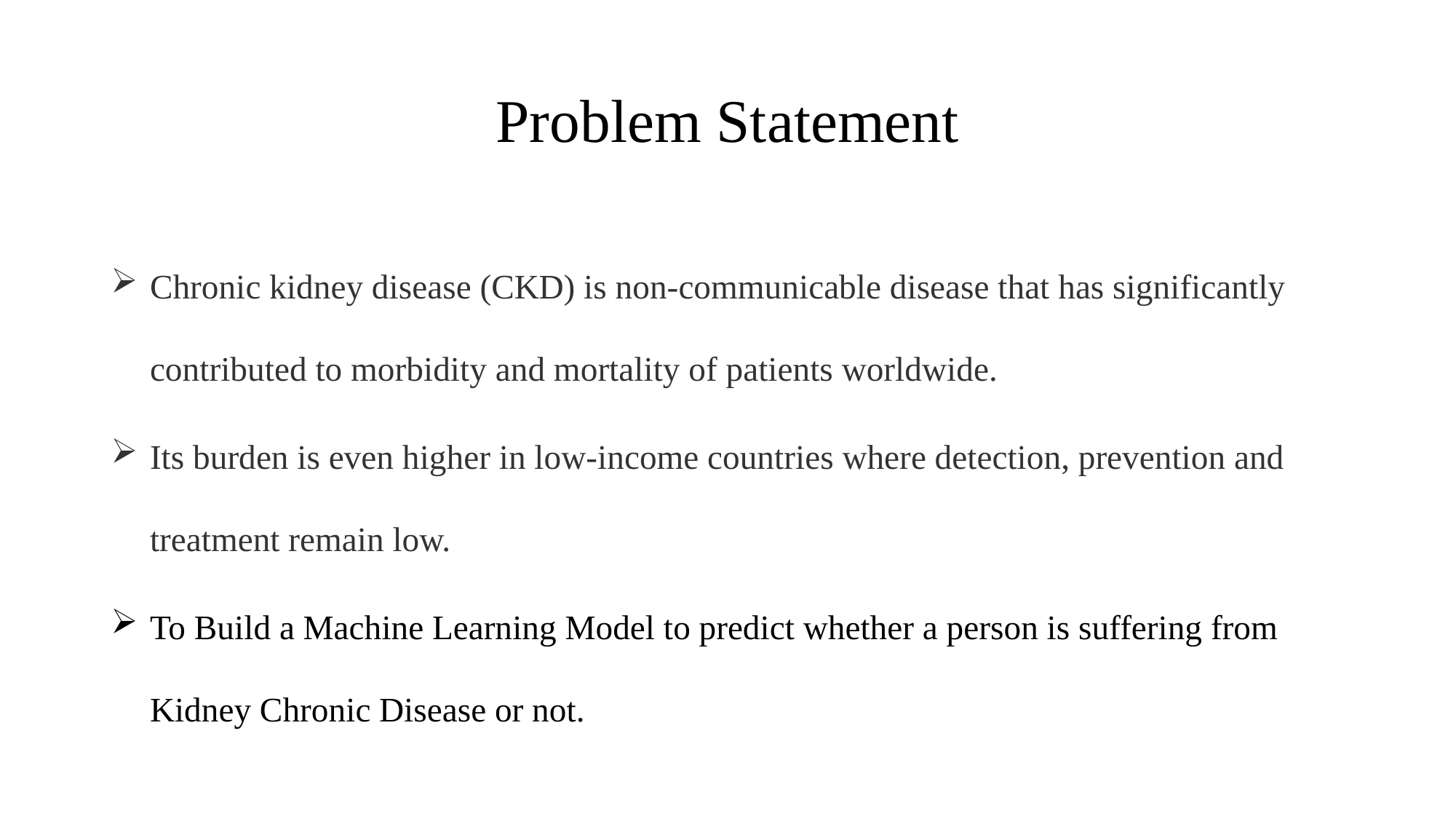

# Problem Statement
Chronic kidney disease (CKD) is non-communicable disease that has significantly contributed to morbidity and mortality of patients worldwide.
Its burden is even higher in low-income countries where detection, prevention and treatment remain low.
To Build a Machine Learning Model to predict whether a person is suffering from Kidney Chronic Disease or not.